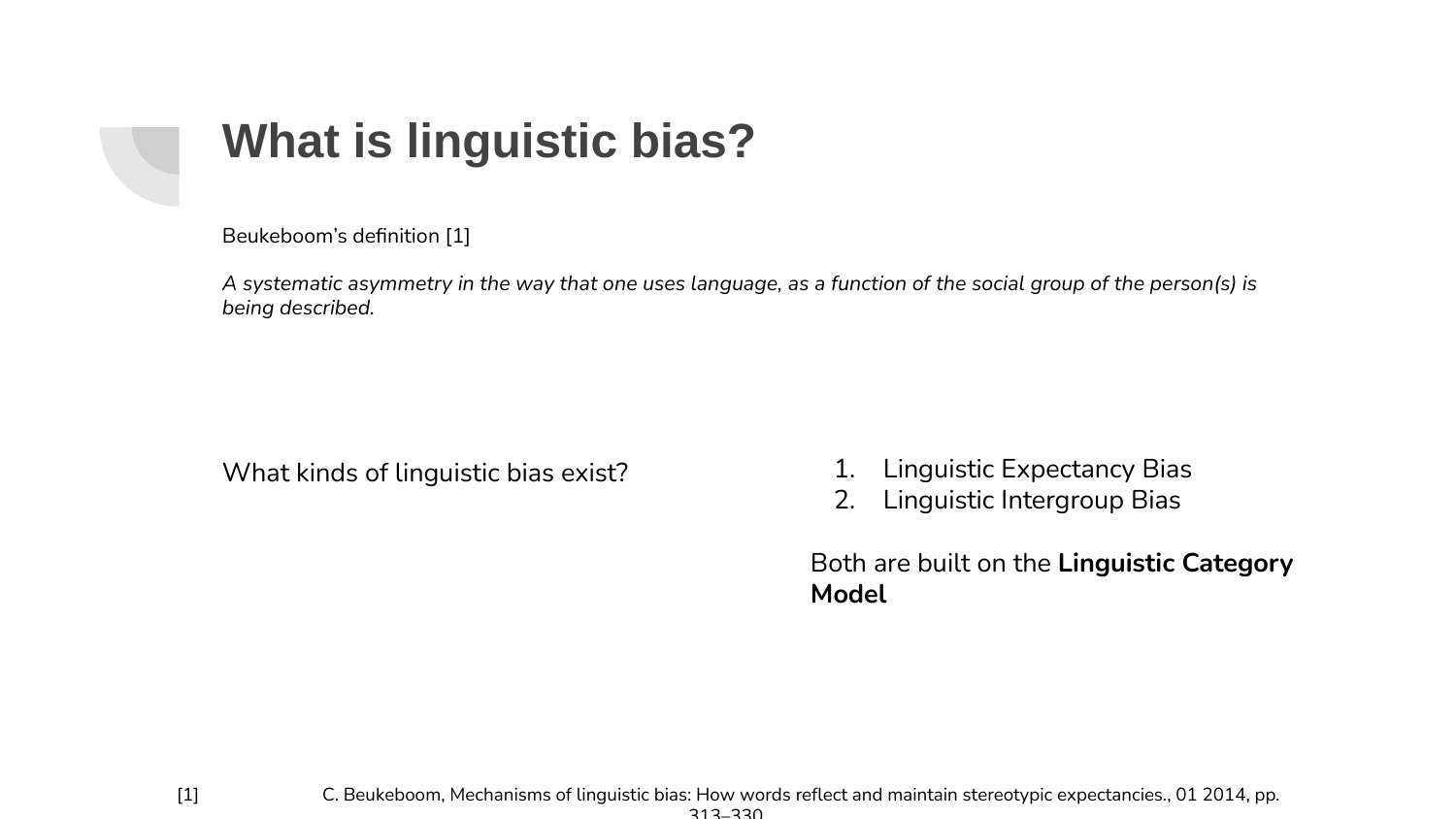

# What is linguistic bias?
Beukeboom’s definition [1]
A systematic asymmetry in the way that one uses language, as a function of the social group of the person(s) is being described.

Linguistic Expectancy Bias
Linguistic Intergroup Bias

Both are built on the Linguistic Category Model
What kinds of linguistic bias exist?
[1]	C. Beukeboom, Mechanisms of linguistic bias: How words reflect and maintain stereotypic expectancies., 01 2014, pp. 313–330.